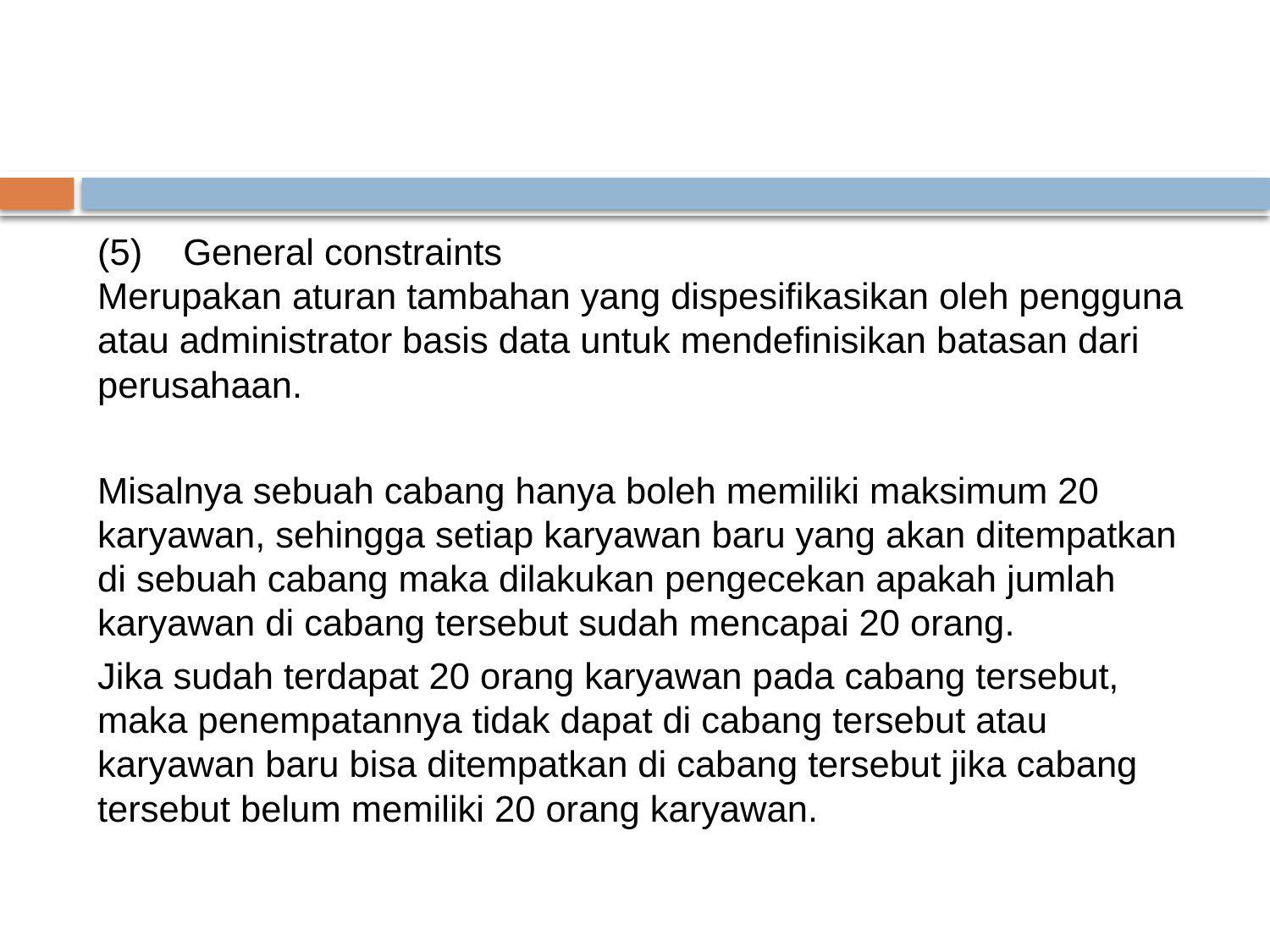

#
(5)    General constraints
Merupakan aturan tambahan yang dispesifikasikan oleh pengguna atau administrator basis data untuk mendefinisikan batasan dari perusahaan.

Misalnya sebuah cabang hanya boleh memiliki maksimum 20 karyawan, sehingga setiap karyawan baru yang akan ditempatkan di sebuah cabang maka dilakukan pengecekan apakah jumlah karyawan di cabang tersebut sudah mencapai 20 orang.
Jika sudah terdapat 20 orang karyawan pada cabang tersebut, maka penempatannya tidak dapat di cabang tersebut atau karyawan baru bisa ditempatkan di cabang tersebut jika cabang tersebut belum memiliki 20 orang karyawan.